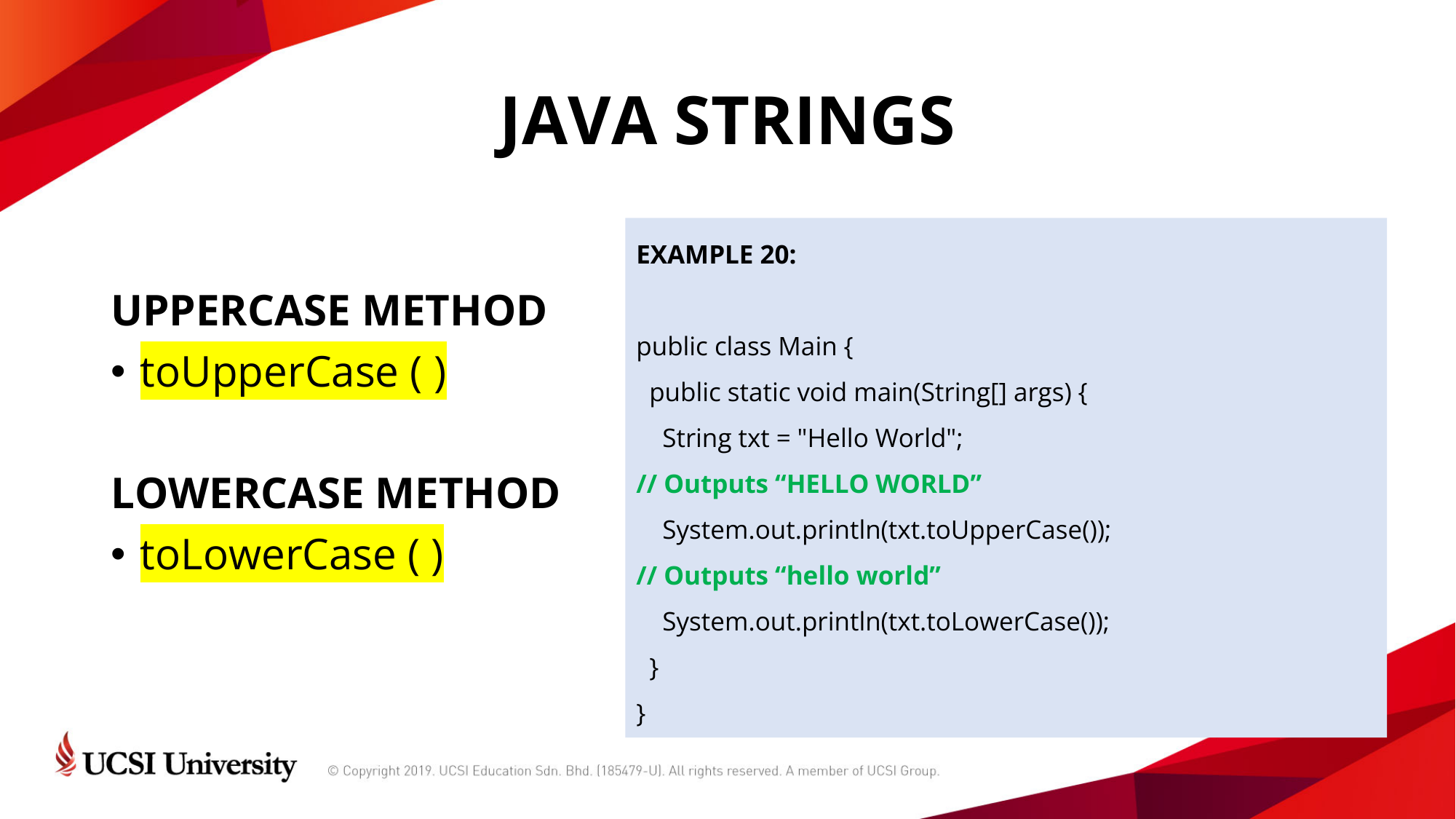

# JAVA STRINGS

UPPERCASE METHOD
toUpperCase ( )

LOWERCASE METHOD
toLowerCase ( )

EXAMPLE 20:

public class Main {
  public static void main(String[] args) {
    String txt = "Hello World";
// Outputs “HELLO WORLD”
    System.out.println(txt.toUpperCase());
// Outputs “hello world”
    System.out.println(txt.toLowerCase());
  }
}